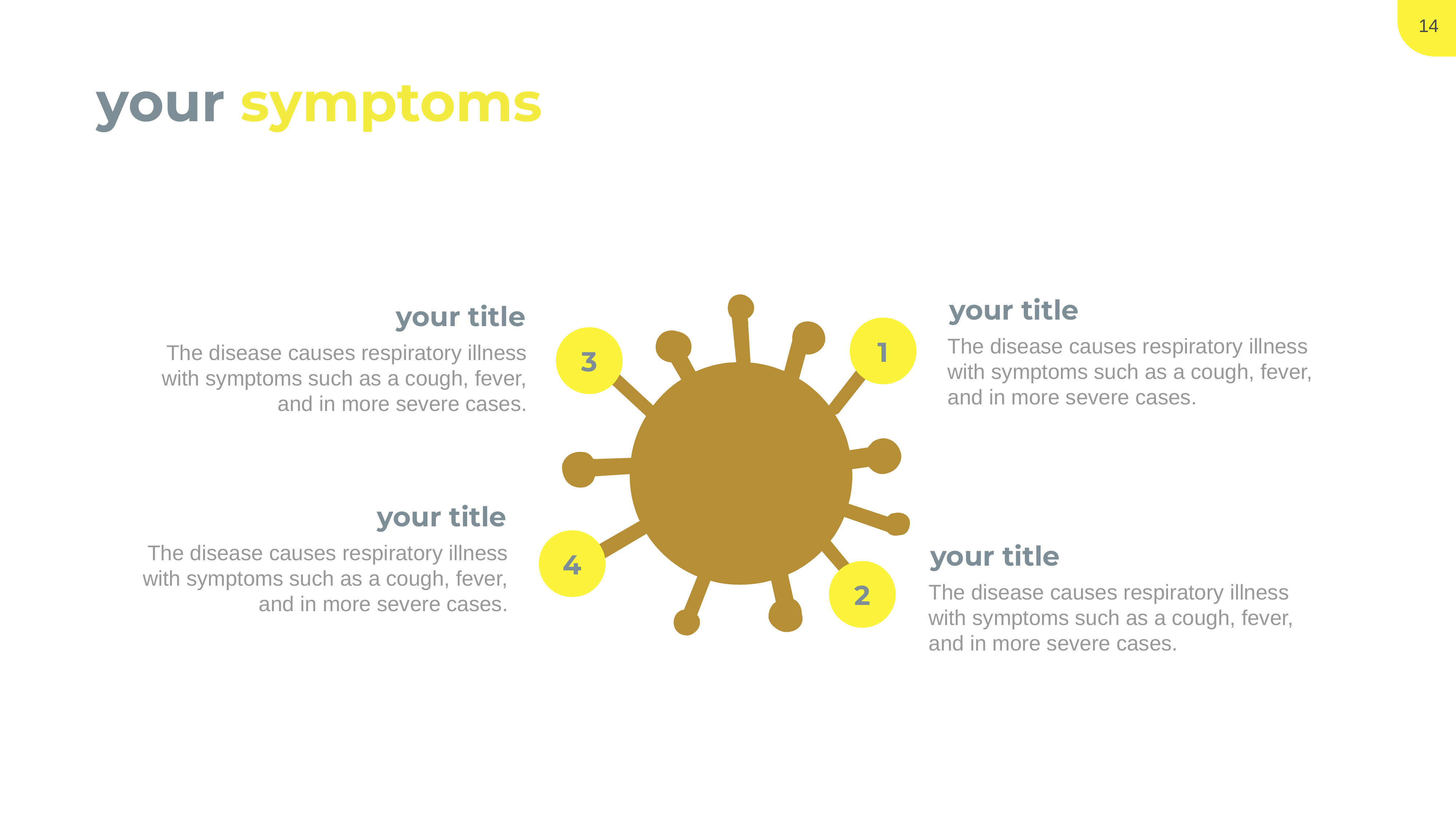

your symptoms
your title
The disease causes respiratory illness with symptoms such as a cough, fever, and in more severe cases.

your title
The disease causes respiratory illness with symptoms such as a cough, fever, and in more severe cases.
1
3
your title
The disease causes respiratory illness with symptoms such as a cough, fever, and in more severe cases.
4
your title
The disease causes respiratory illness with symptoms such as a cough, fever, and in more severe cases.
2